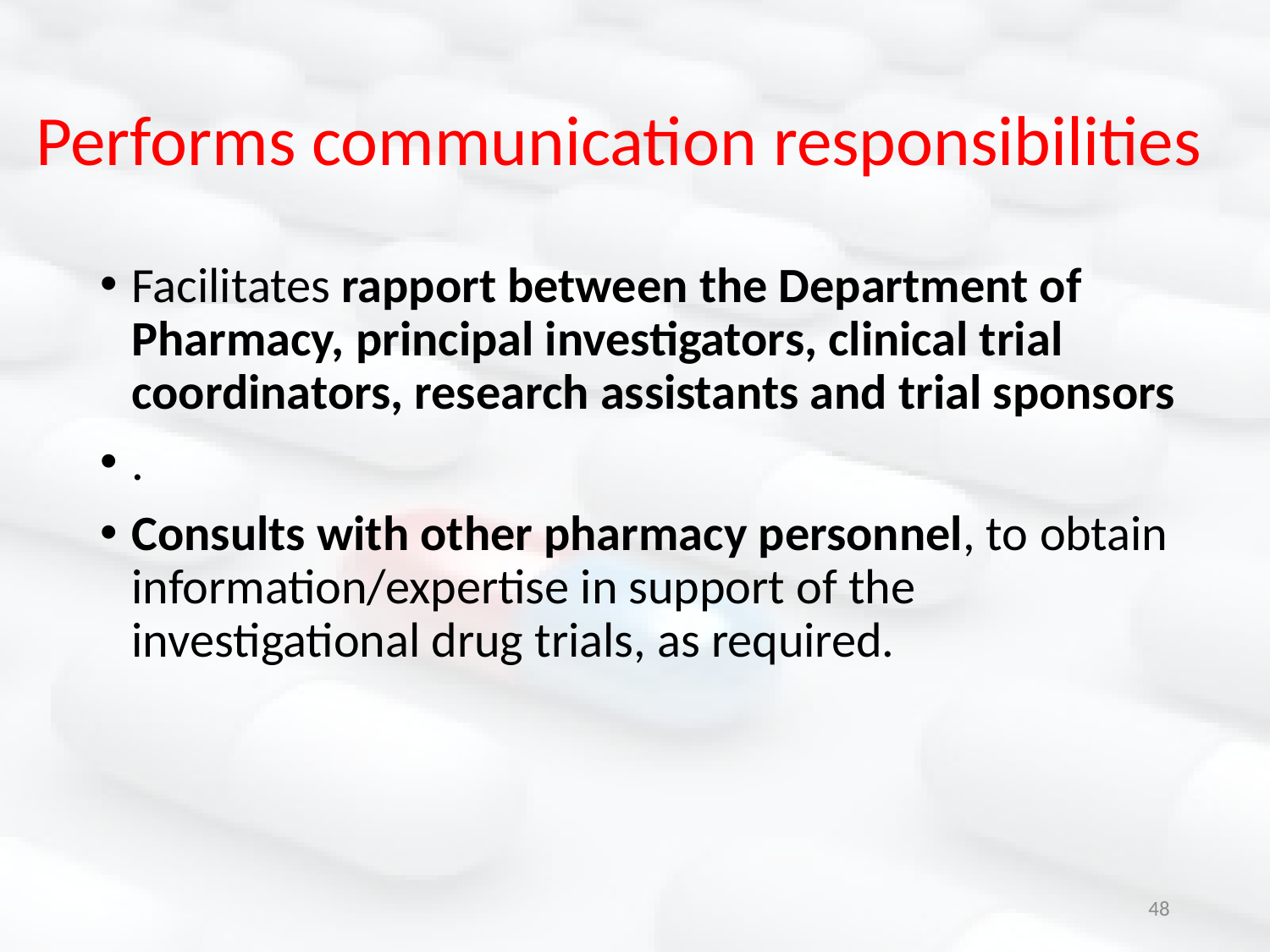

# Performs communication responsibilities
Facilitates rapport between the Department of Pharmacy, principal investigators, clinical trial coordinators, research assistants and trial sponsors
.
Consults with other pharmacy personnel, to obtain information/expertise in support of the investigational drug trials, as required.
48